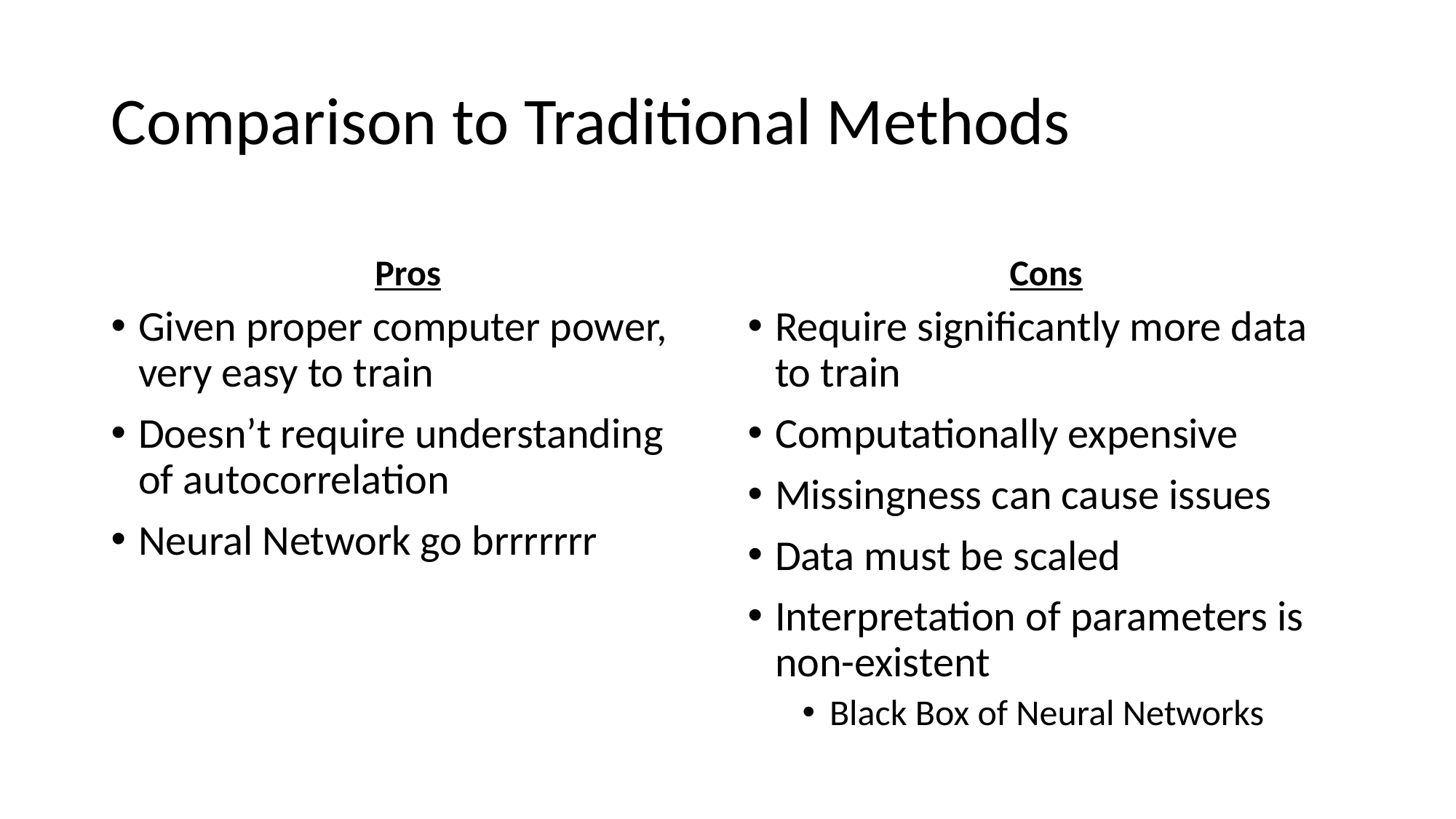

# Comparison to Traditional Methods
Pros
Cons
Given proper computer power, very easy to train
Doesn’t require understanding of autocorrelation
Neural Network go brrrrrrr
Require significantly more data to train
Computationally expensive
Missingness can cause issues
Data must be scaled
Interpretation of parameters is non-existent
Black Box of Neural Networks